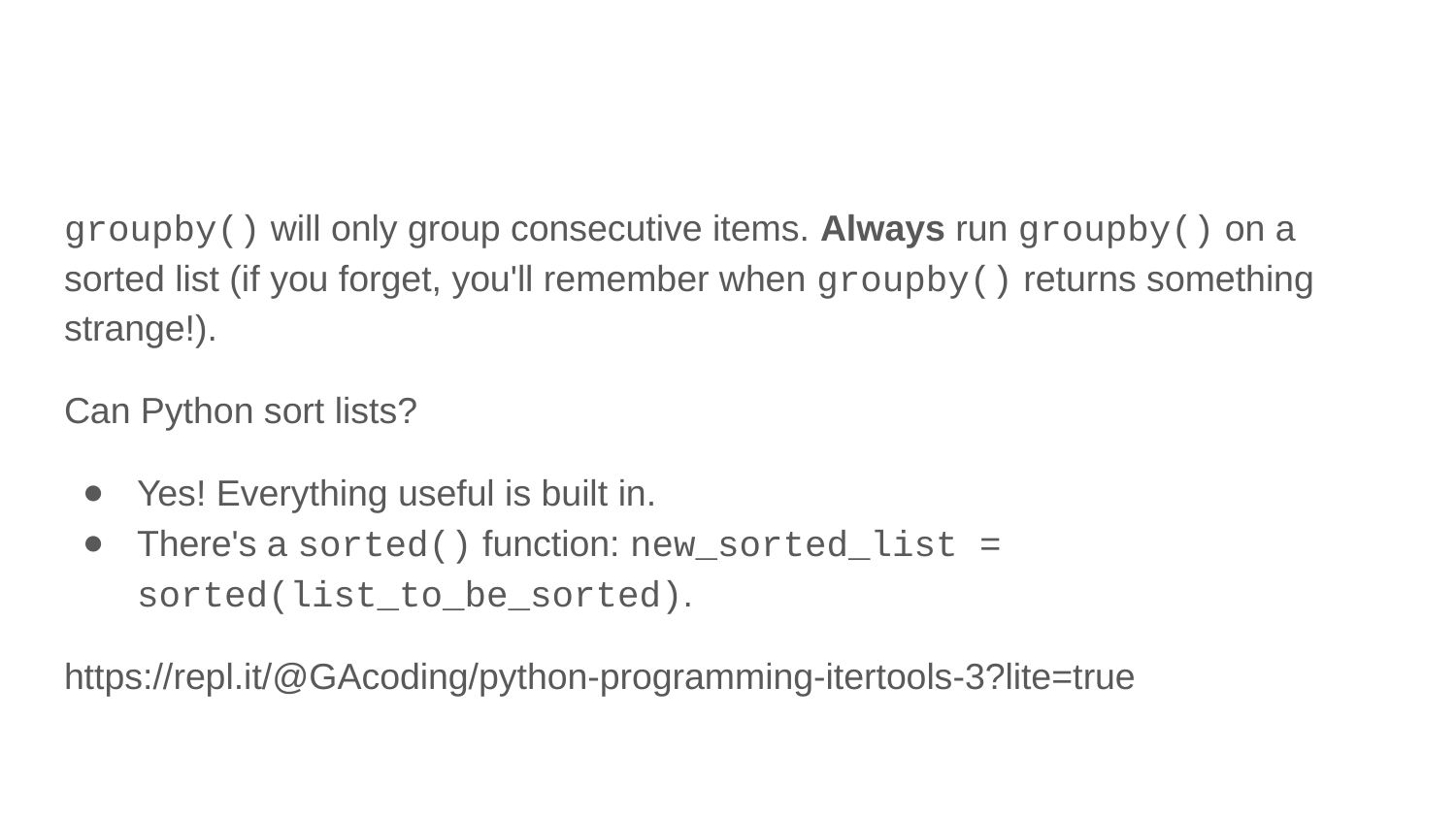

groupby() will only group consecutive items. Always run groupby() on a sorted list (if you forget, you'll remember when groupby() returns something strange!).
Can Python sort lists?
Yes! Everything useful is built in.
There's a sorted() function: new_sorted_list = sorted(list_to_be_sorted).
https://repl.it/@GAcoding/python-programming-itertools-3?lite=true